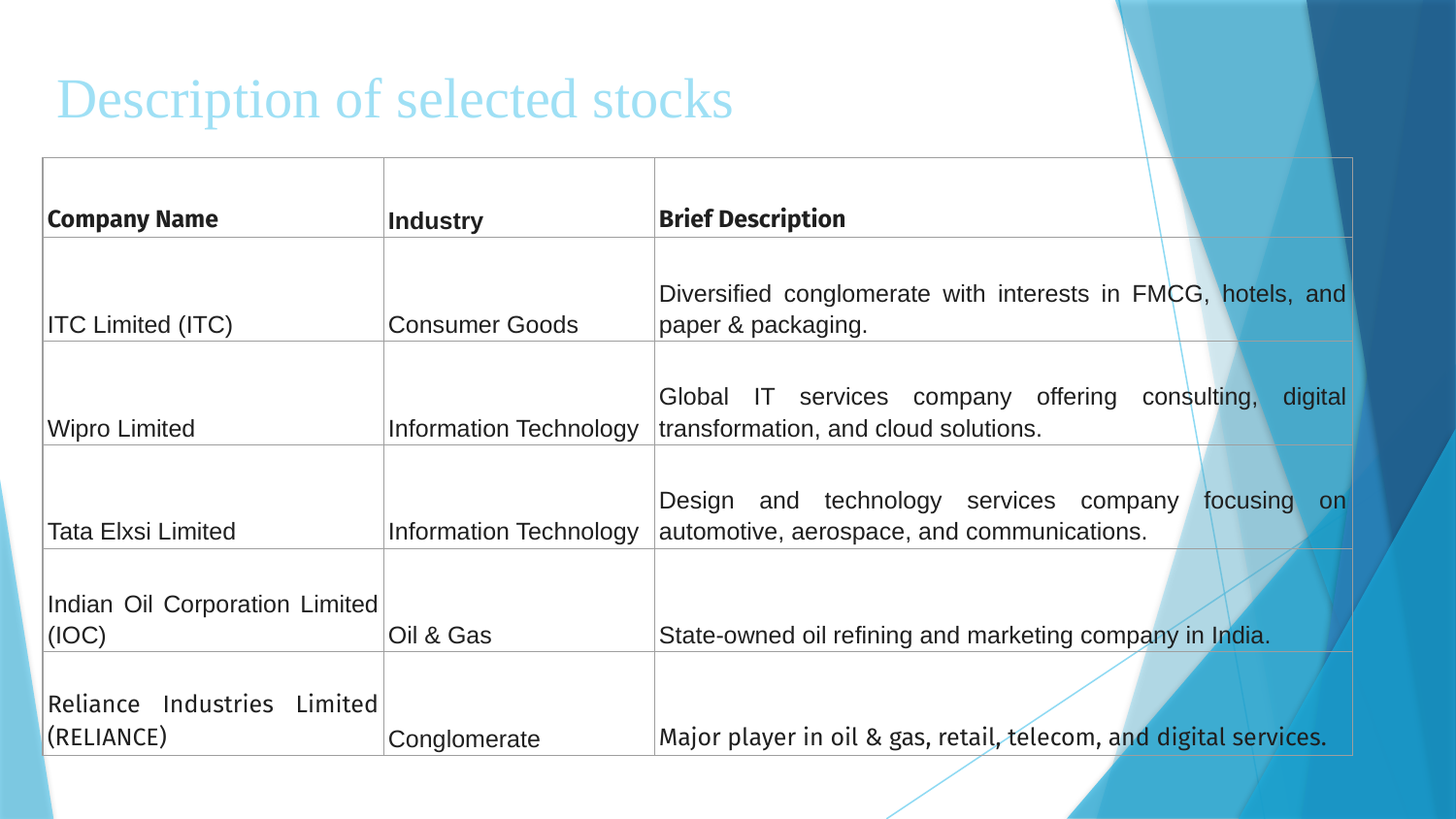

# Description of selected stocks
| Company Name | Industry | Brief Description |
| --- | --- | --- |
| ITC Limited (ITC) | Consumer Goods | Diversified conglomerate with interests in FMCG, hotels, and paper & packaging. |
| Wipro Limited | Information Technology | Global IT services company offering consulting, digital transformation, and cloud solutions. |
| Tata Elxsi Limited | Information Technology | Design and technology services company focusing on automotive, aerospace, and communications. |
| Indian Oil Corporation Limited (IOC) | Oil & Gas | State-owned oil refining and marketing company in India. |
| Reliance Industries Limited (RELIANCE) | Conglomerate | Major player in oil & gas, retail, telecom, and digital services. |